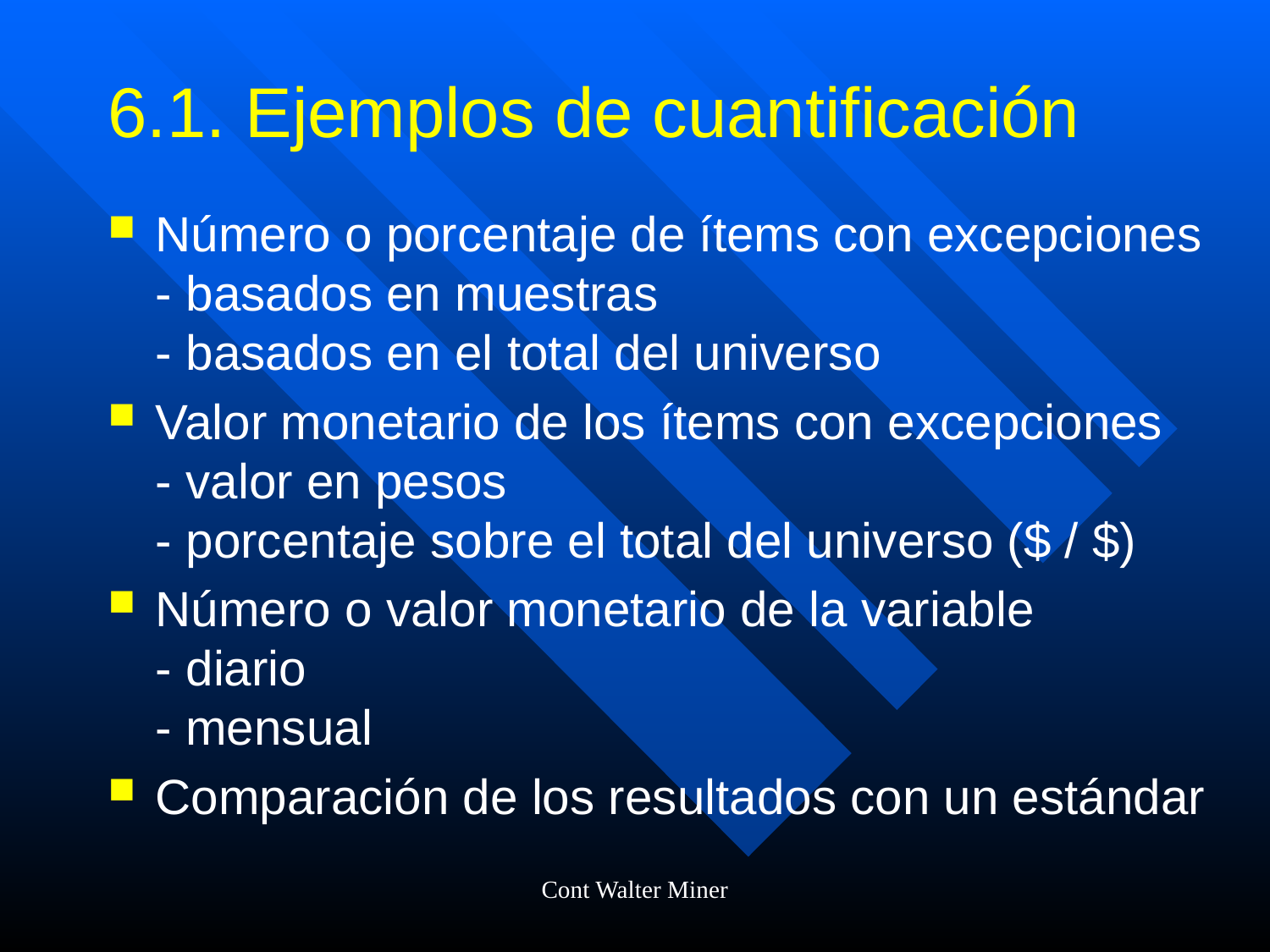

# 6.1. Ejemplos de cuantificación
Número o porcentaje de ítems con excepciones
- basados en muestras
- basados en el total del universo
Valor monetario de los ítems con excepciones
- valor en pesos
- porcentaje sobre el total del universo ($ / $)
Número o valor monetario de la variable
- diario
- mensual
Comparación de los resultados con un estándar
Cont Walter Miner